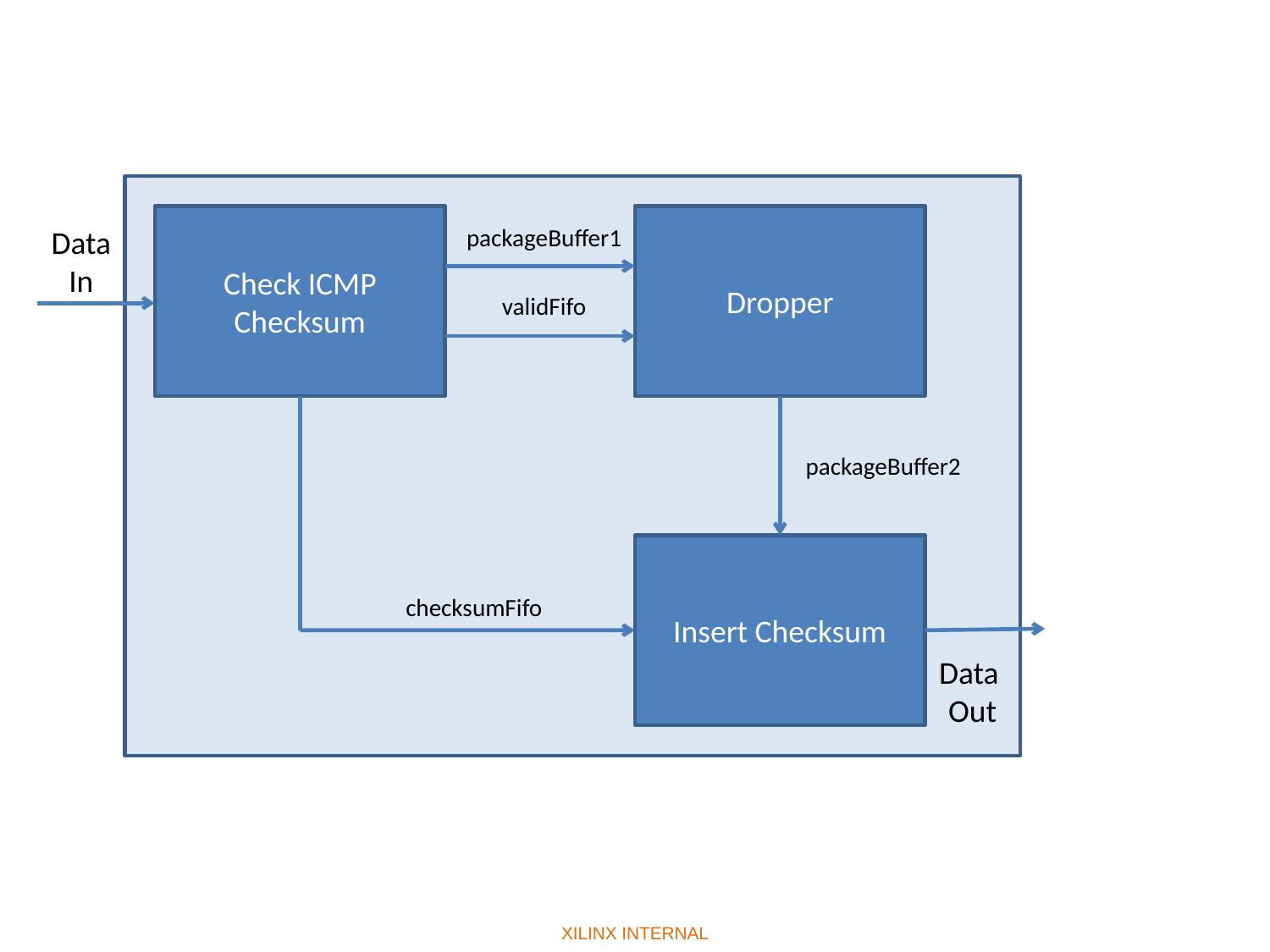

Check ICMP Checksum
Dropper
packageBuffer1
Data In
validFifo
packageBuffer2
Insert Checksum
checksumFifo
Data
Out